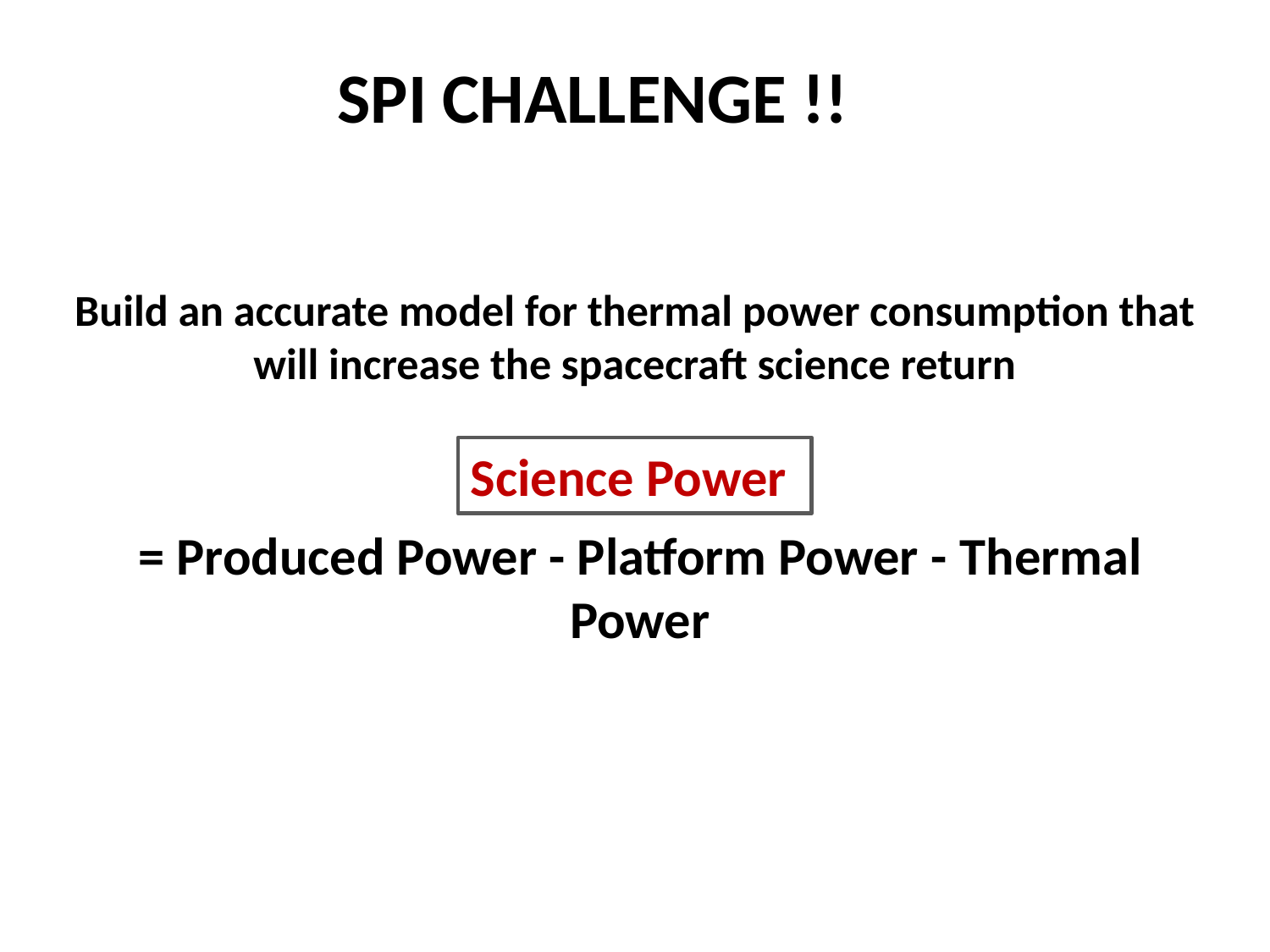

SPI CHALLENGE !!
Build an accurate model for thermal power consumption that will increase the spacecraft science return
Science Power
= Produced Power - Platform Power - Thermal Power